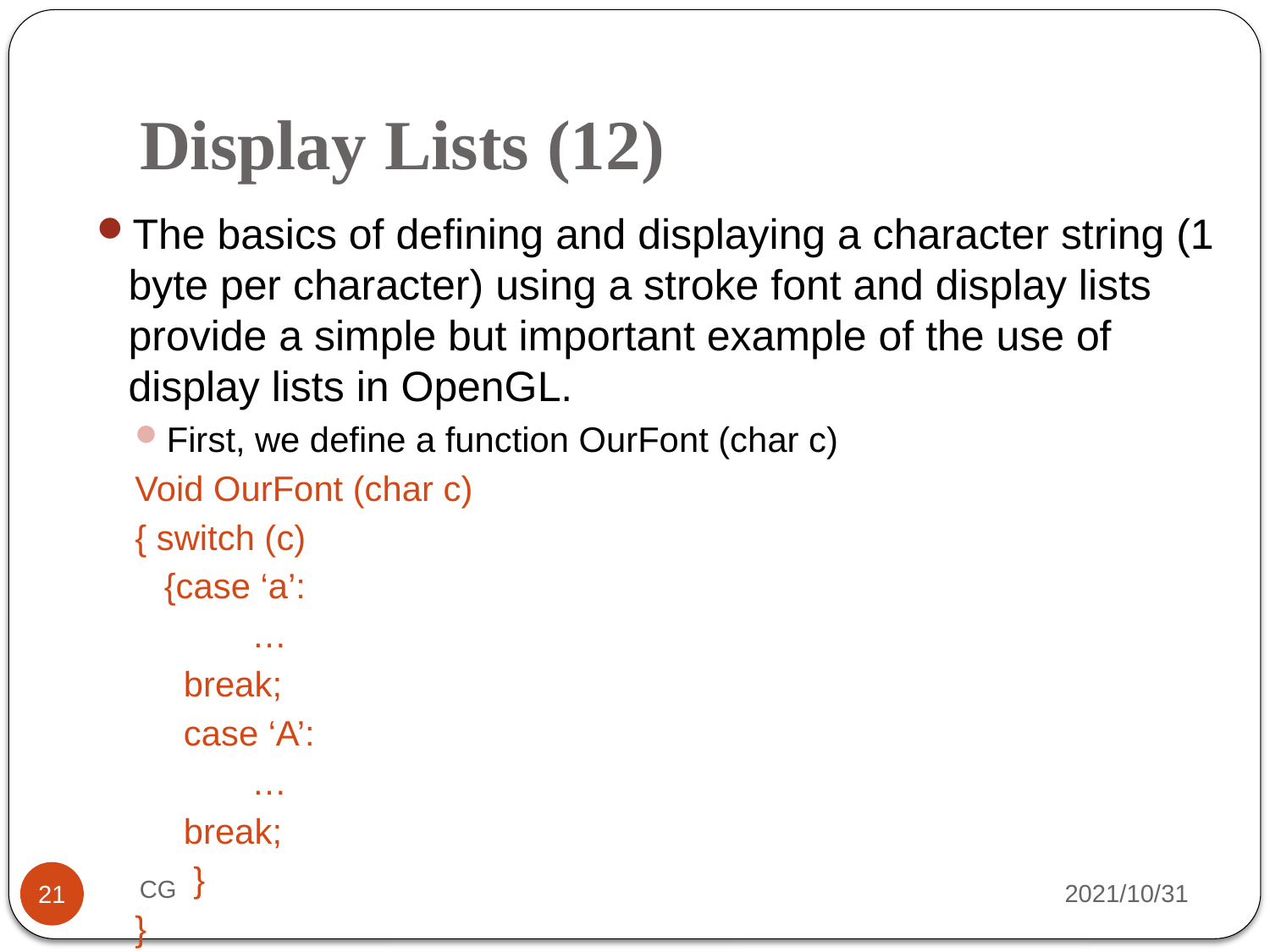

# Display Lists (12)
The basics of defining and displaying a character string (1 byte per character) using a stroke font and display lists provide a simple but important example of the use of display lists in OpenGL.
First, we define a function OurFont (char c)
Void OurFont (char c)
{ switch (c)
   {case ‘a’:
            …
     break;
     case ‘A’:
            …
     break;
      }
}
CG
2021/10/31
21